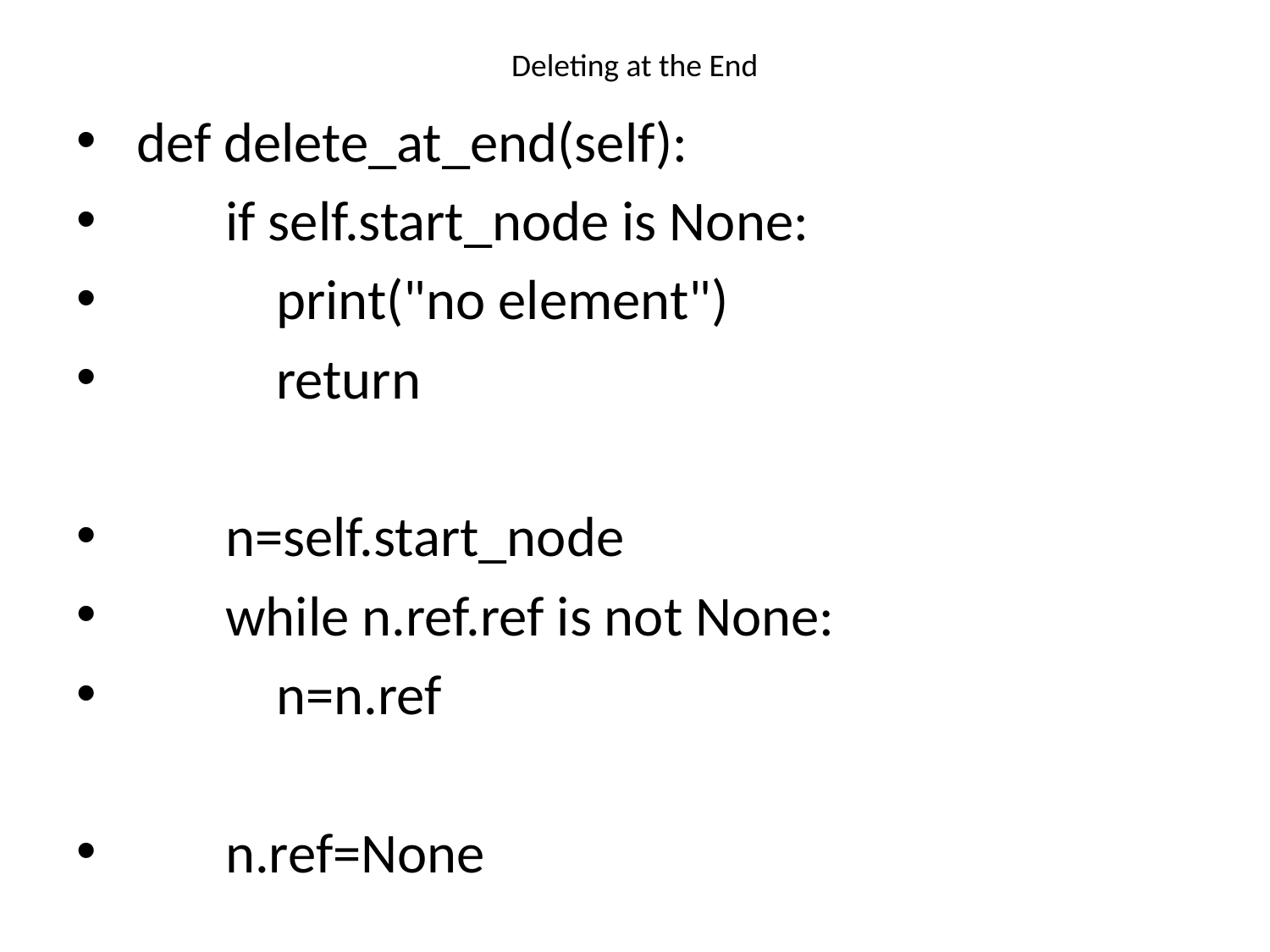

# Deleting at the End
 def delete_at_end(self):
        if self.start_node is None:
            print("no element")
            return

        n=self.start_node
        while n.ref.ref is not None:
            n=n.ref

        n.ref=None